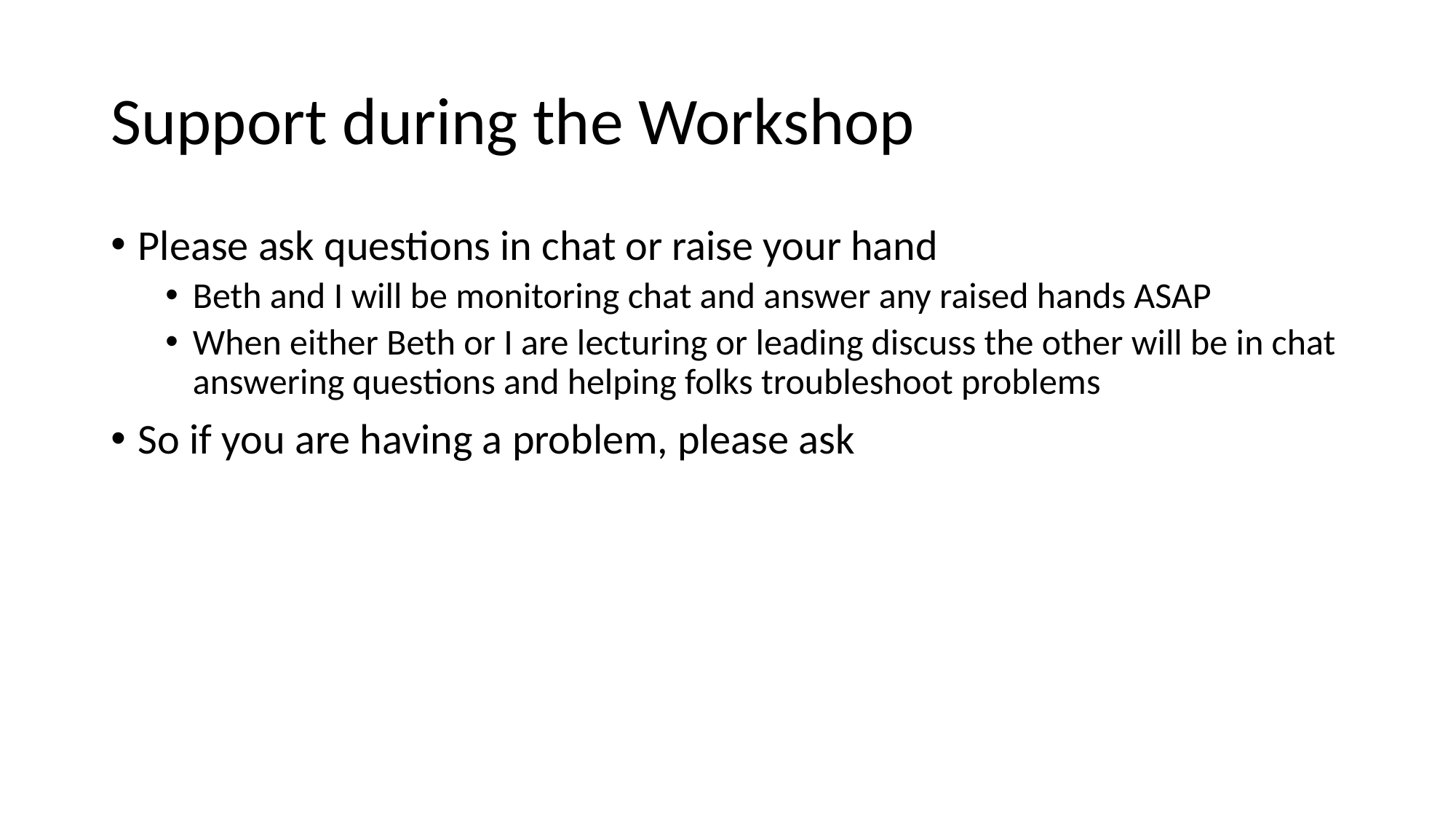

# Support during the Workshop
Please ask questions in chat or raise your hand
Beth and I will be monitoring chat and answer any raised hands ASAP
When either Beth or I are lecturing or leading discuss the other will be in chat answering questions and helping folks troubleshoot problems
So if you are having a problem, please ask